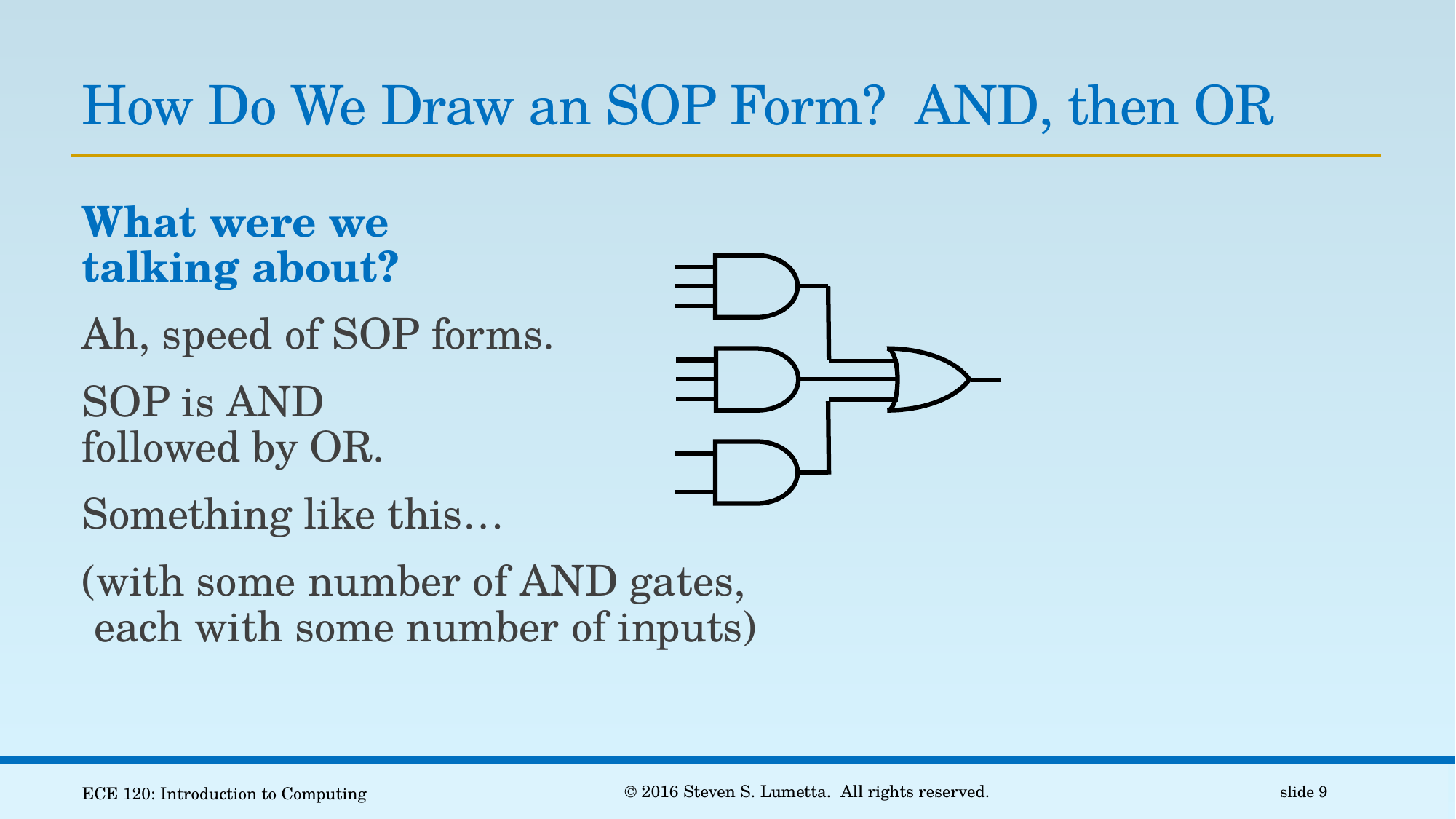

# How Do We Draw an SOP Form?  AND, then OR
What were we
talking about?
Ah, speed of SOP forms.
SOP is AND
followed by OR.
Something like this…
(with some number of AND gates,
 each with some number of inputs)

ECE 120: Introduction to Computing
© 2016 Steven S. Lumetta.  All rights reserved.
slide 9